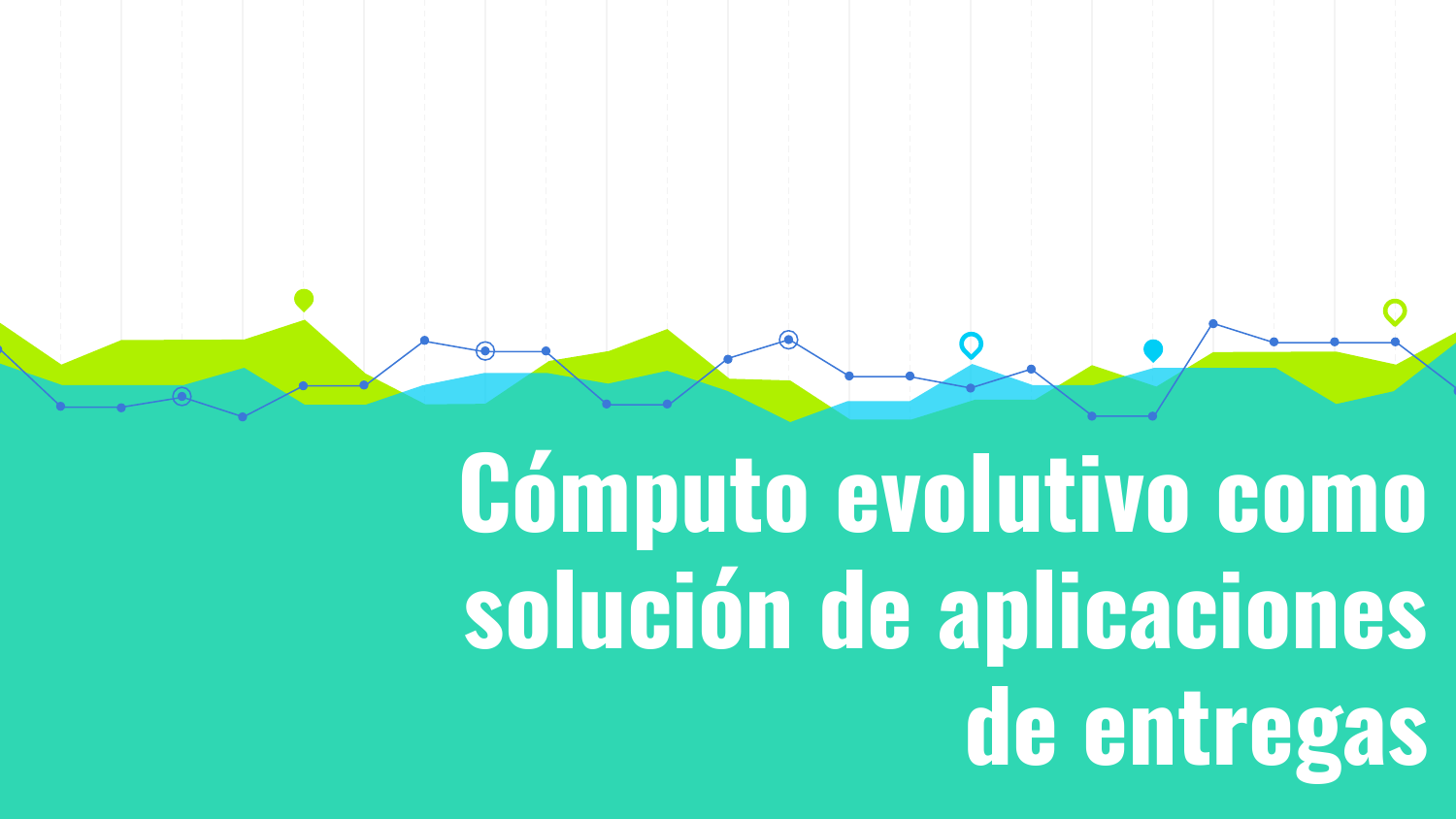

# Cómputo evolutivo como solución de aplicaciones de entregas